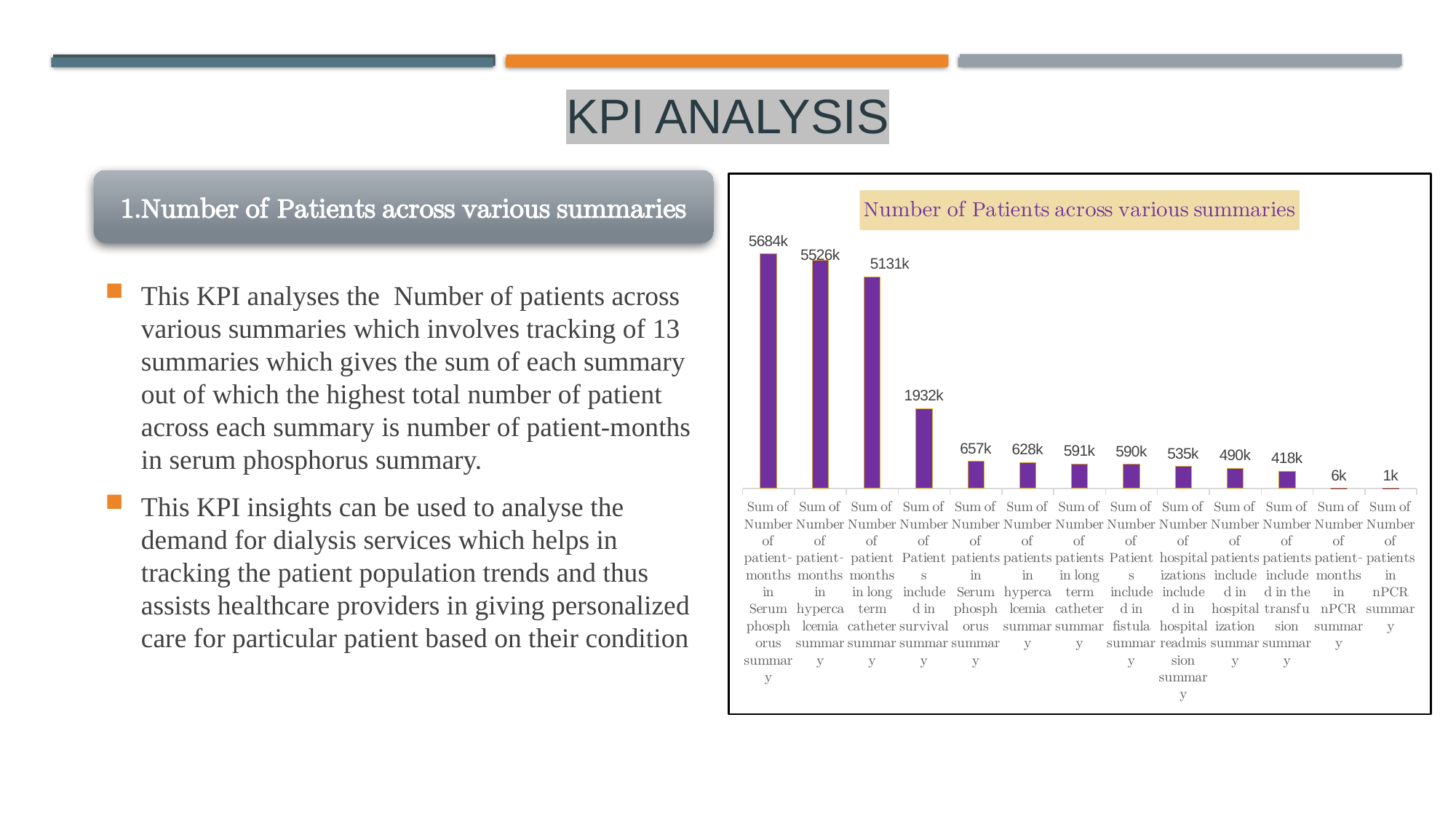

# KPI Analysis
1.Number of Patients across various summaries

### Chart: Number of Patients across various summaries

| Category | Total |
|---|---|
| Sum of Number of patient-months in Serum phosphorus summary | 5683699.0 |
| Sum of Number of patient-months in hypercalcemia summary | 5526334.0 |
| Sum of Number of patient months in long term catheter summary | 5131193.0 |
| Sum of Number of Patients included in survival summary | 1931989.0 |
| Sum of Number of patients in Serum phosphorus summary | 657109.0 |
| Sum of Number of patients in hypercalcemia summary | 627604.0 |
| Sum of Number of patients in long term catheter summary | 590652.0 |
| Sum of Number of Patients included in fistula summary | 590470.0 |
| Sum of Number of hospitalizations included in hospital readmission summary | 534511.0 |
| Sum of Number of patients included in hospitalization summary | 490267.0 |
| Sum of Number of patients included in the transfusion summary | 418324.0 |
| Sum of Number of patient-months in nPCR summary | 6437.0 |
| Sum of Number of patients in nPCR summary | 959.0 |
This KPI analyses the  Number of patients across various summaries which involves tracking of 13 summaries which gives the sum of each summary out of which the highest total number of patient across each summary is number of patient-months in serum phosphorus summary.
This KPI insights can be used to analyse the demand for dialysis services which helps in tracking the patient population trends and thus assists healthcare providers in giving personalized care for particular patient based on their condition